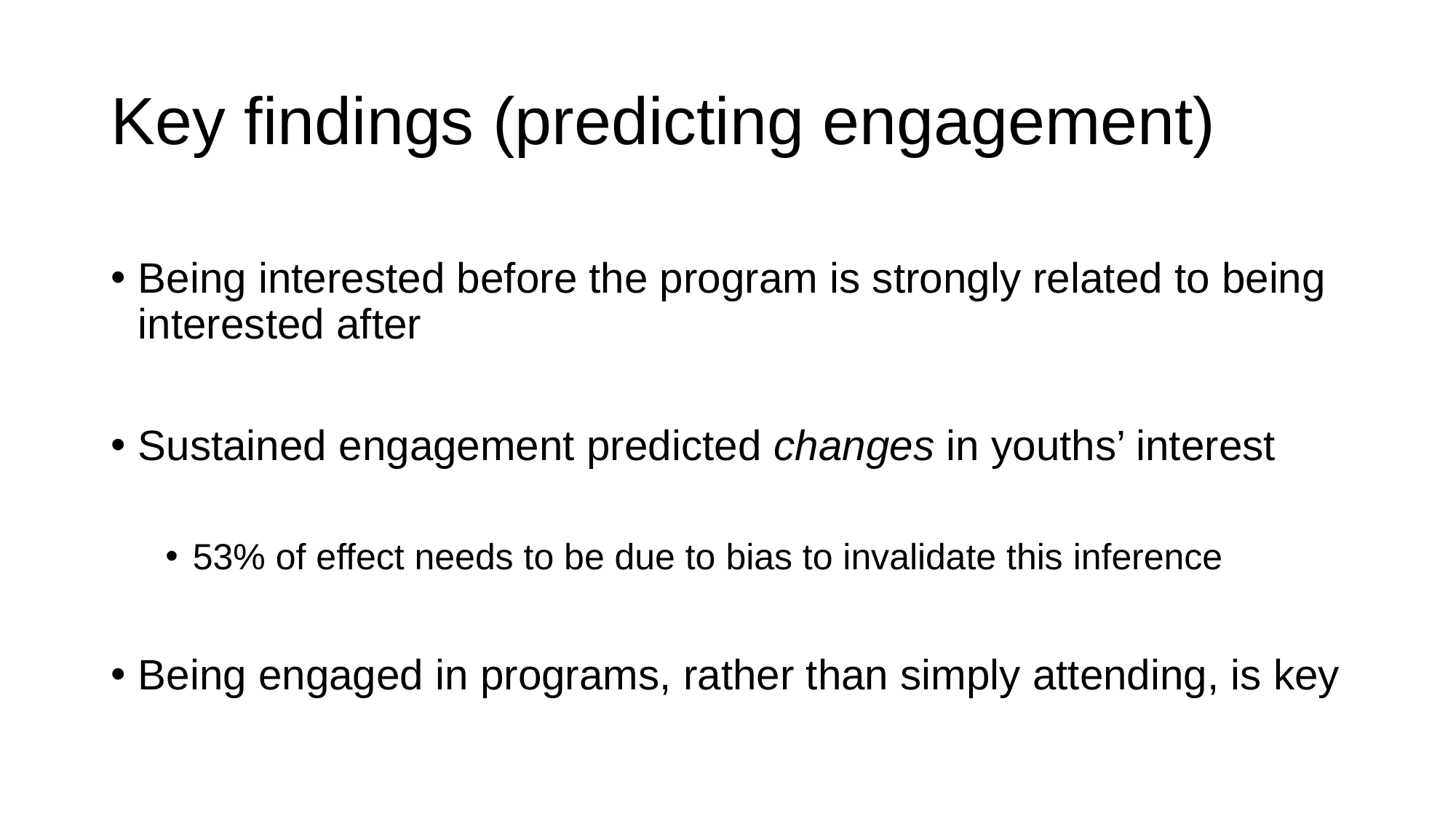

# Key findings (predicting engagement)
Being interested before the program is strongly related to being interested after

Sustained engagement predicted changes in youths’ interest

53% of effect needs to be due to bias to invalidate this inference

Being engaged in programs, rather than simply attending, is key